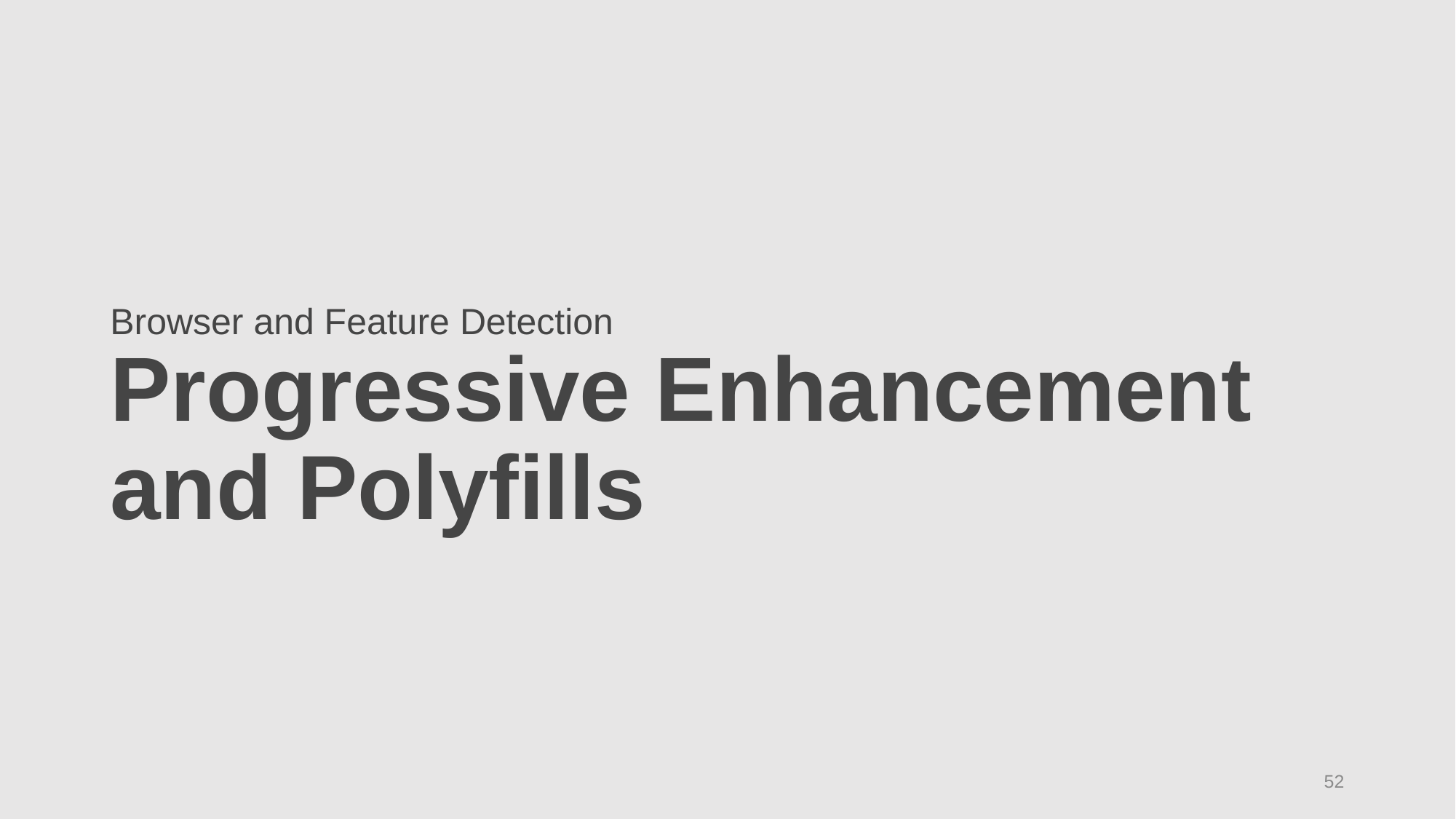

# Browser and Feature Detection Progressive Enhancement and Polyfills

52